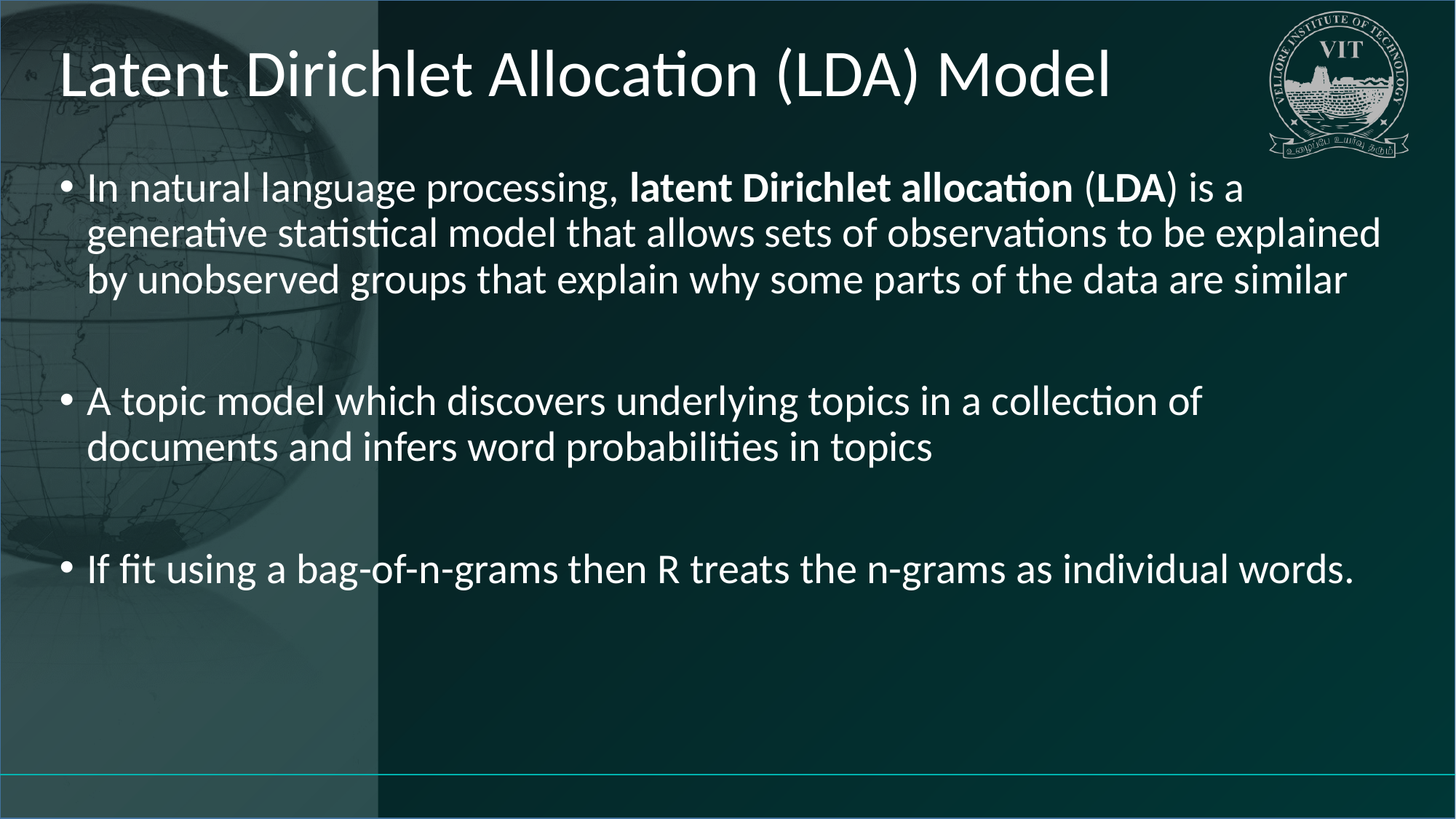

# Latent Dirichlet Allocation (LDA) Model
In natural language processing, latent Dirichlet allocation (LDA) is a generative statistical model that allows sets of observations to be explained by unobserved groups that explain why some parts of the data are similar

A topic model which discovers underlying topics in a collection of documents and infers word probabilities in topics

If fit using a bag-of-n-grams then R treats the n-grams as individual words.